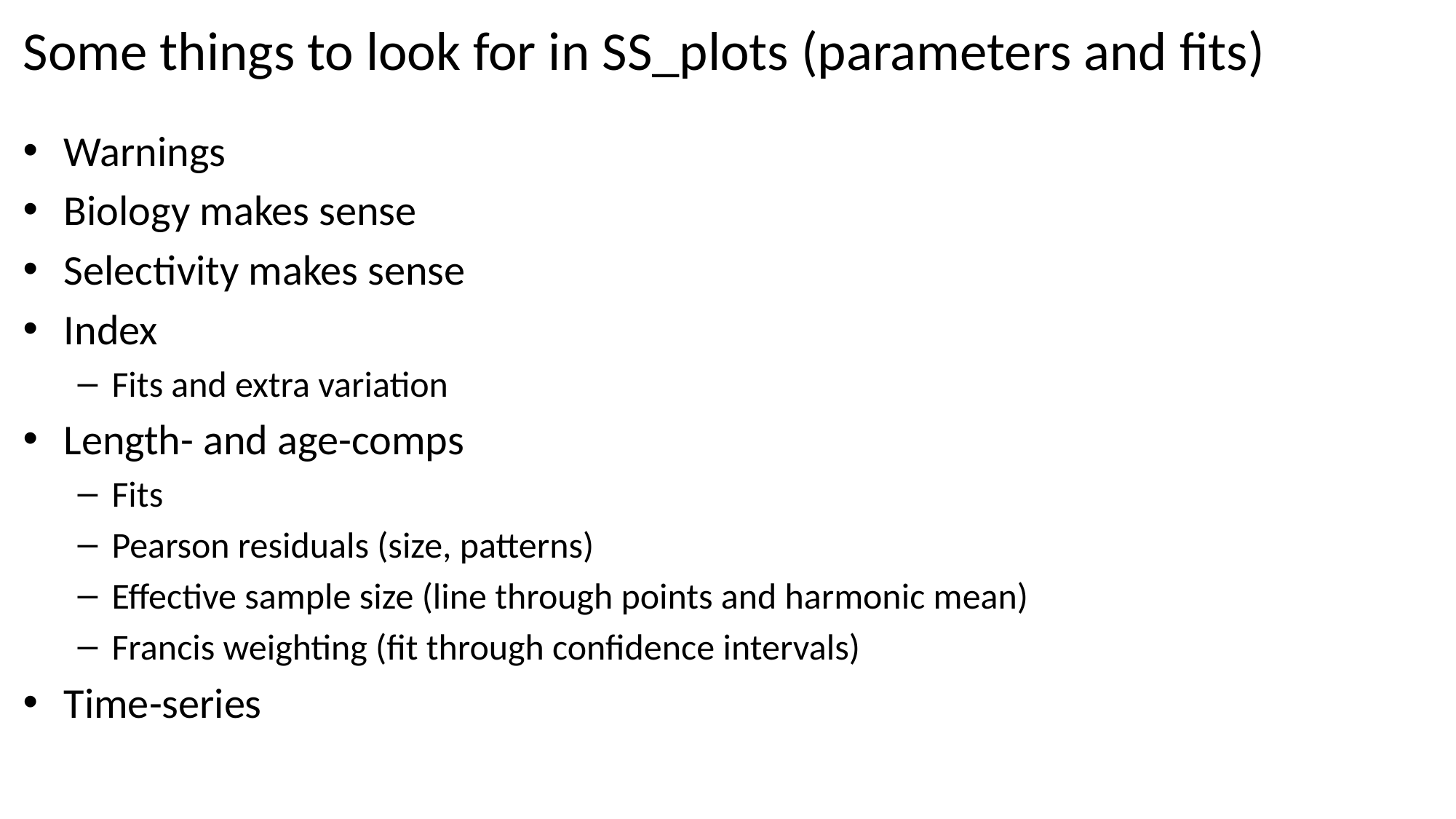

# Some things to look for in SS_plots (parameters and fits)
Warnings
Biology makes sense
Selectivity makes sense
Index
Fits and extra variation
Length- and age-comps
Fits
Pearson residuals (size, patterns)
Effective sample size (line through points and harmonic mean)
Francis weighting (fit through confidence intervals)
Time-series